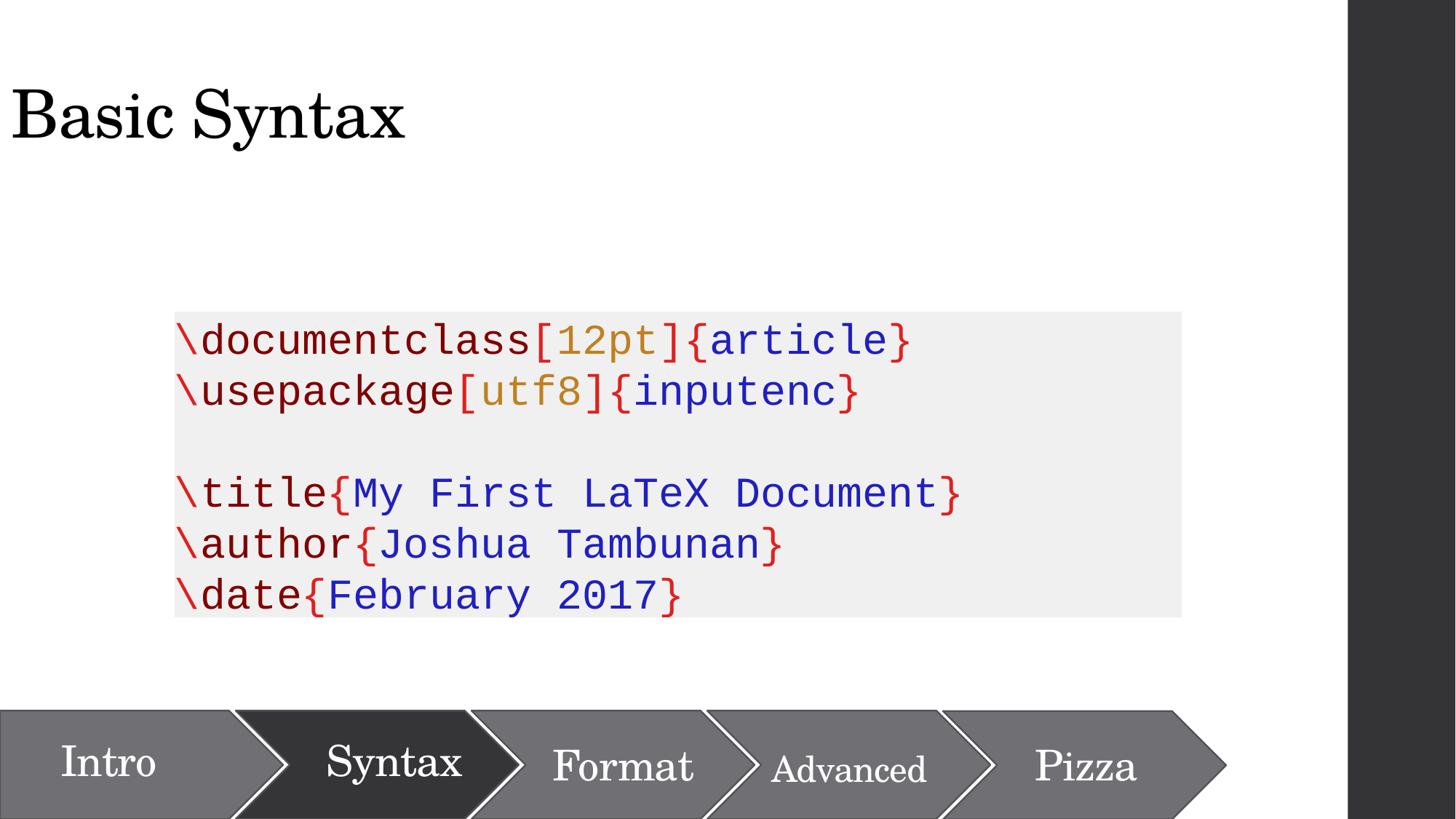

# Basic Syntax
\documentclass[12pt]{article}
\usepackage[utf8]{inputenc}

\title{My First LaTeX Document}
\author{Joshua Tambunan}
\date{February 2017}

Intro
Format
Advanced
Pizza
Syntax